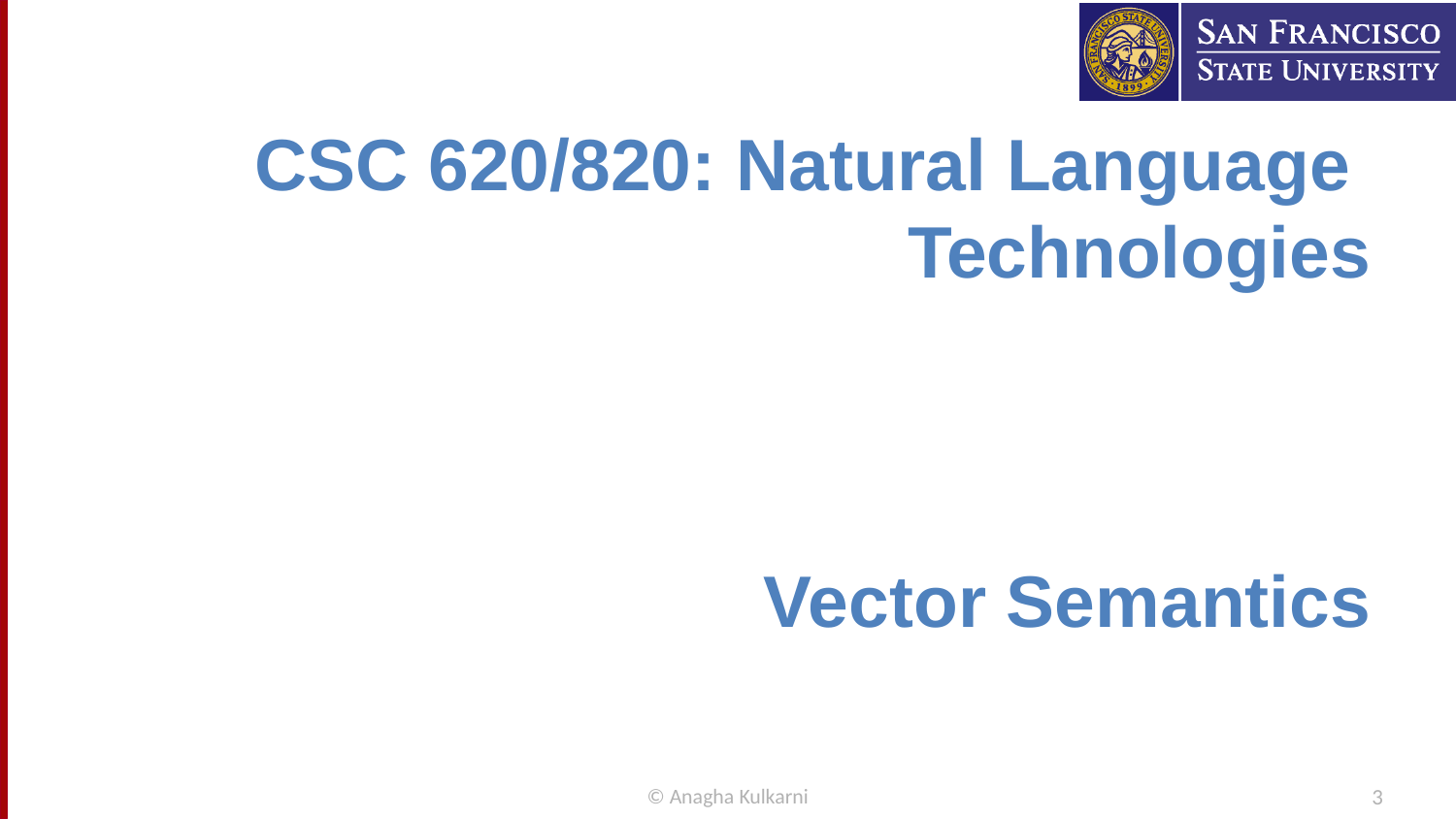

# CSC 620/820: Natural Language Technologies Vector Semantics
© Anagha Kulkarni
3